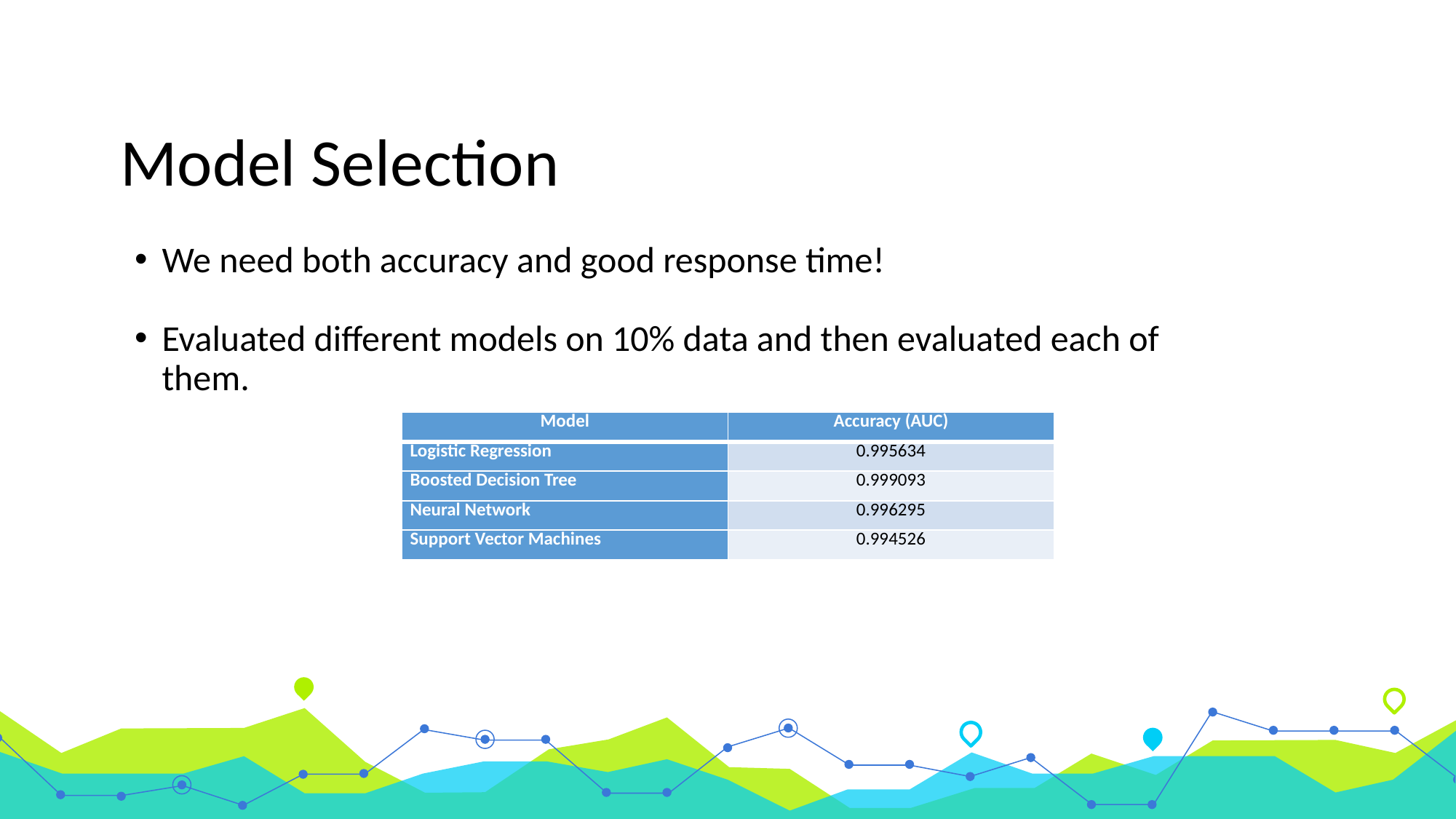

# Model Selection
We need both accuracy and good response time!

Evaluated different models on 10% data and then evaluated each of them.
| Model | Accuracy (AUC) |
| --- | --- |
| Logistic Regression | 0.995634 |
| Boosted Decision Tree | 0.999093 |
| Neural Network | 0.996295 |
| Support Vector Machines | 0.994526 |